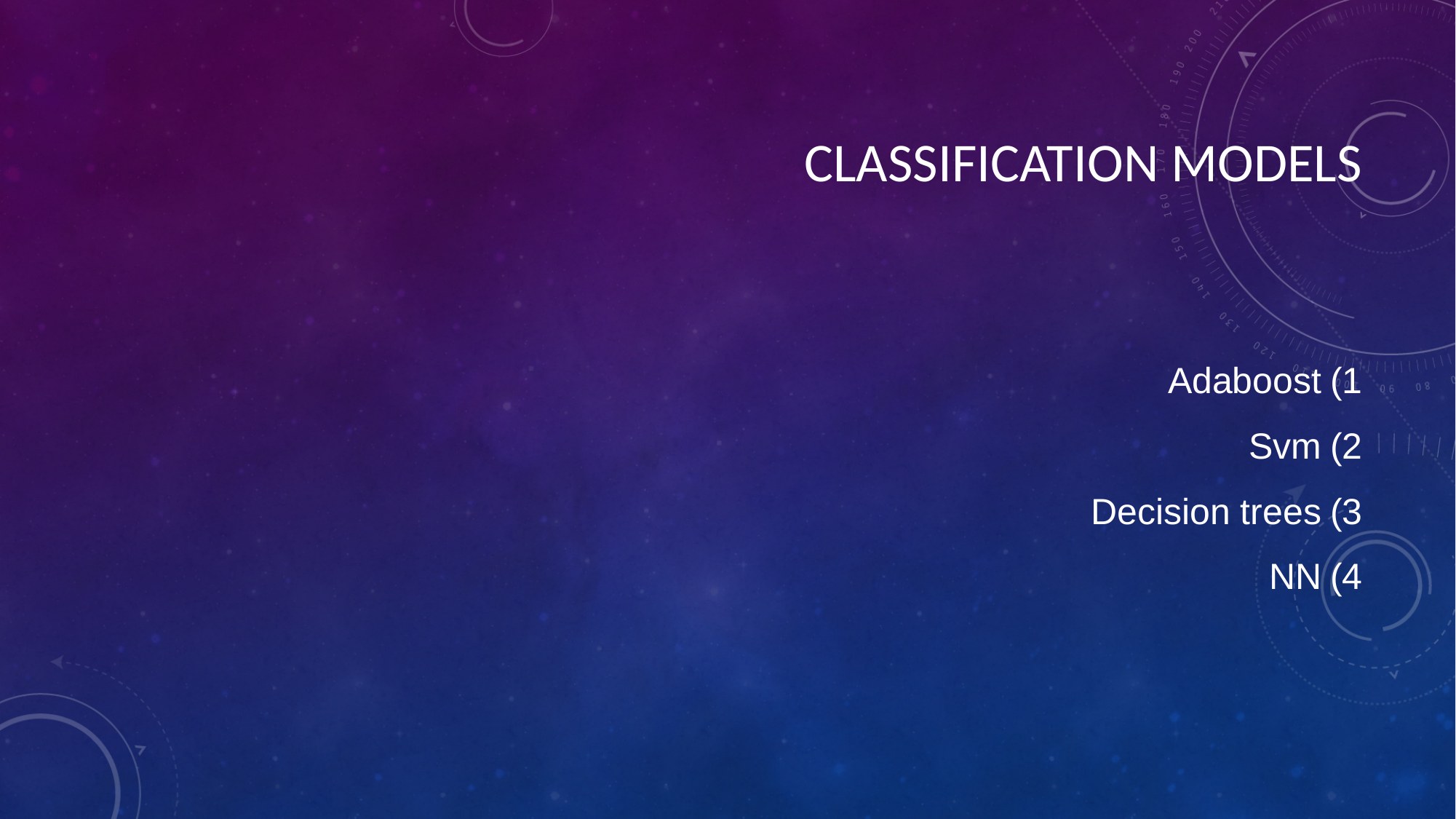

# CLASSIFICATION models
Adaboost
Svm
Decision trees
NN